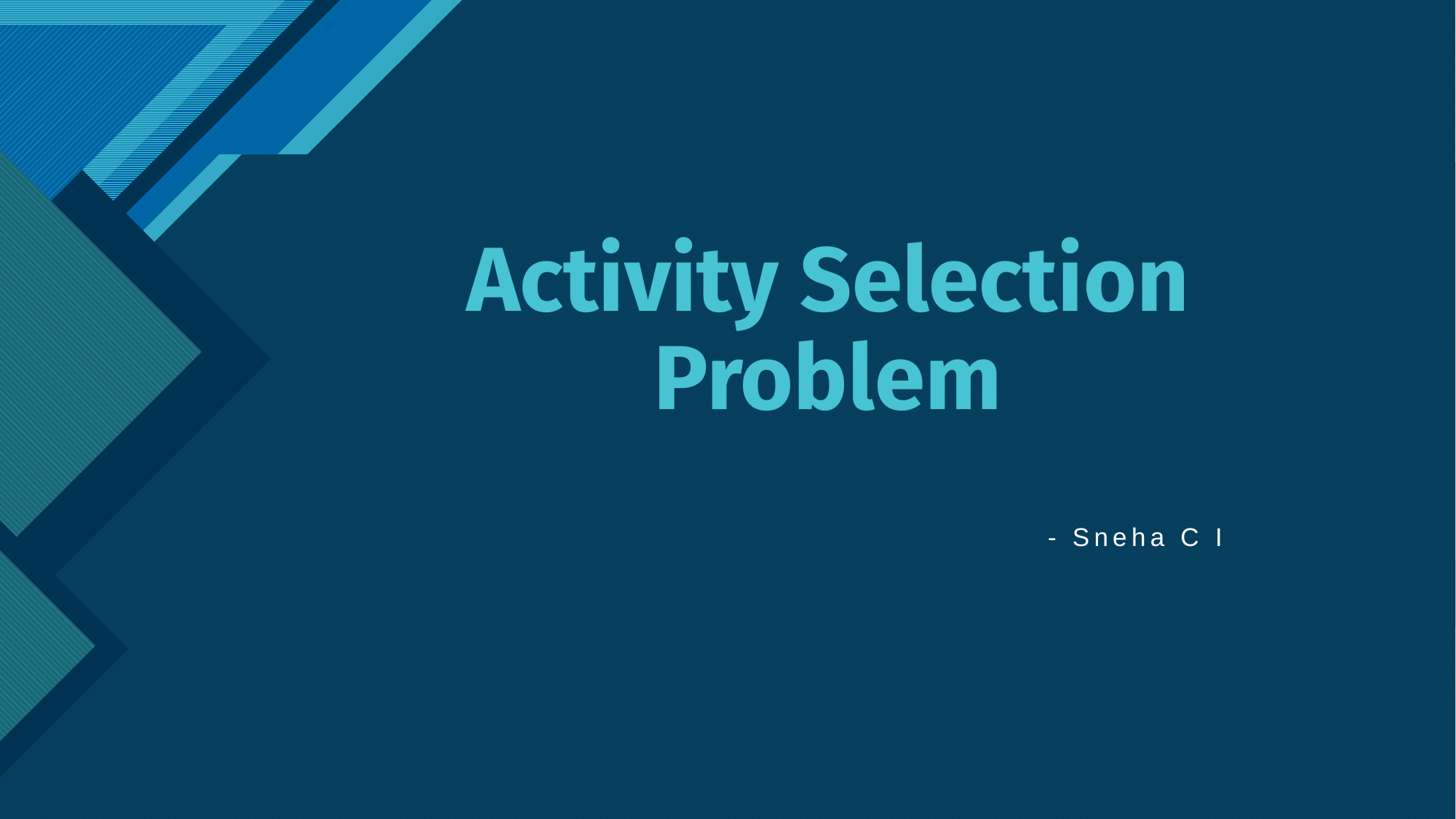

# Activity Selection Problem

                                                     - Sneha C I